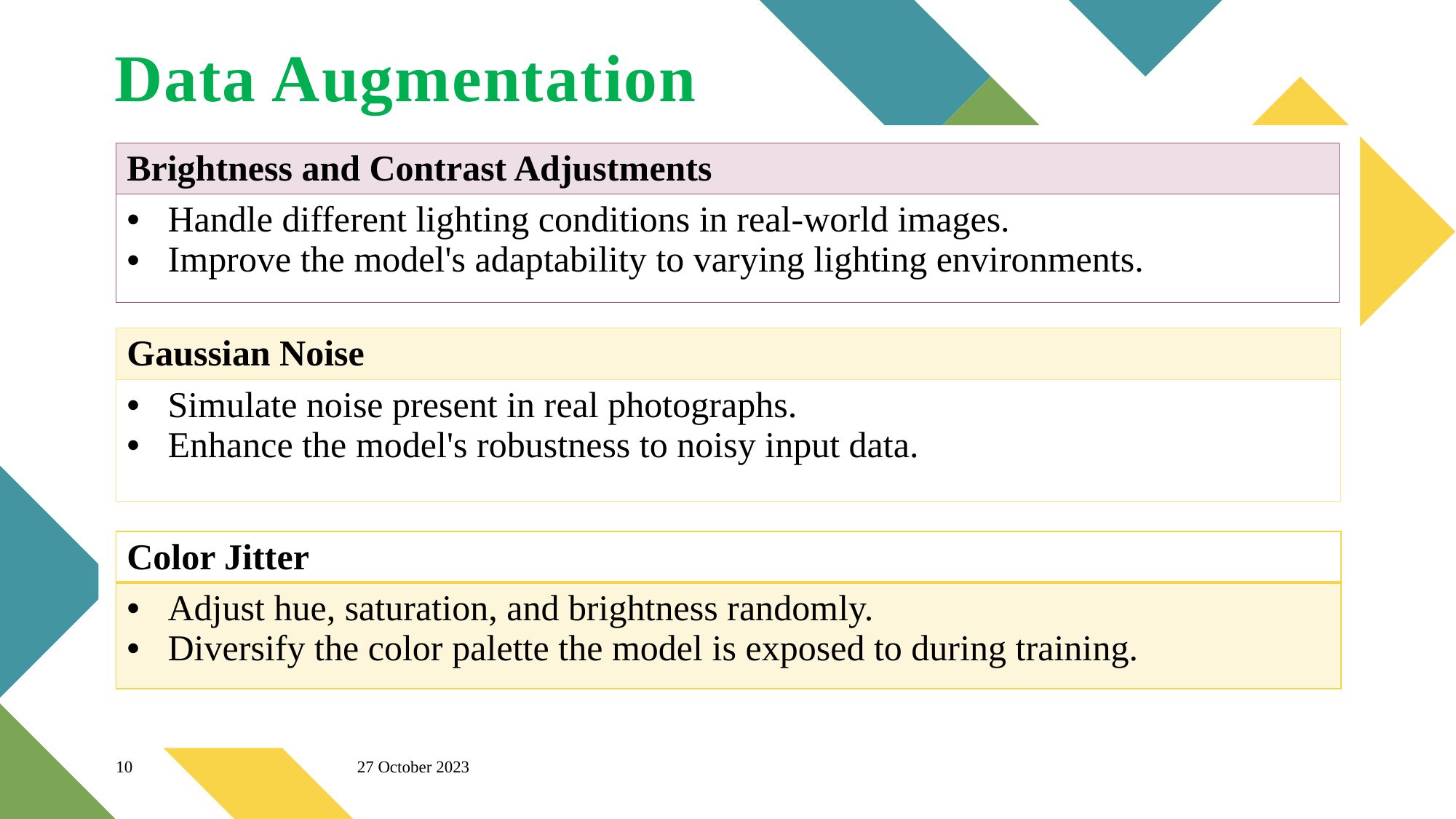

# Data Augmentation

| Brightness and Contrast Adjustments |
| --- |
| Handle different lighting conditions in real-world images. Improve the model's adaptability to varying lighting environments. |
| Gaussian Noise |
| --- |
| Simulate noise present in real photographs. Enhance the model's robustness to noisy input data. |
| Color Jitter |
| --- |
| Adjust hue, saturation, and brightness randomly. Diversify the color palette the model is exposed to during training. |
10
27 October 2023